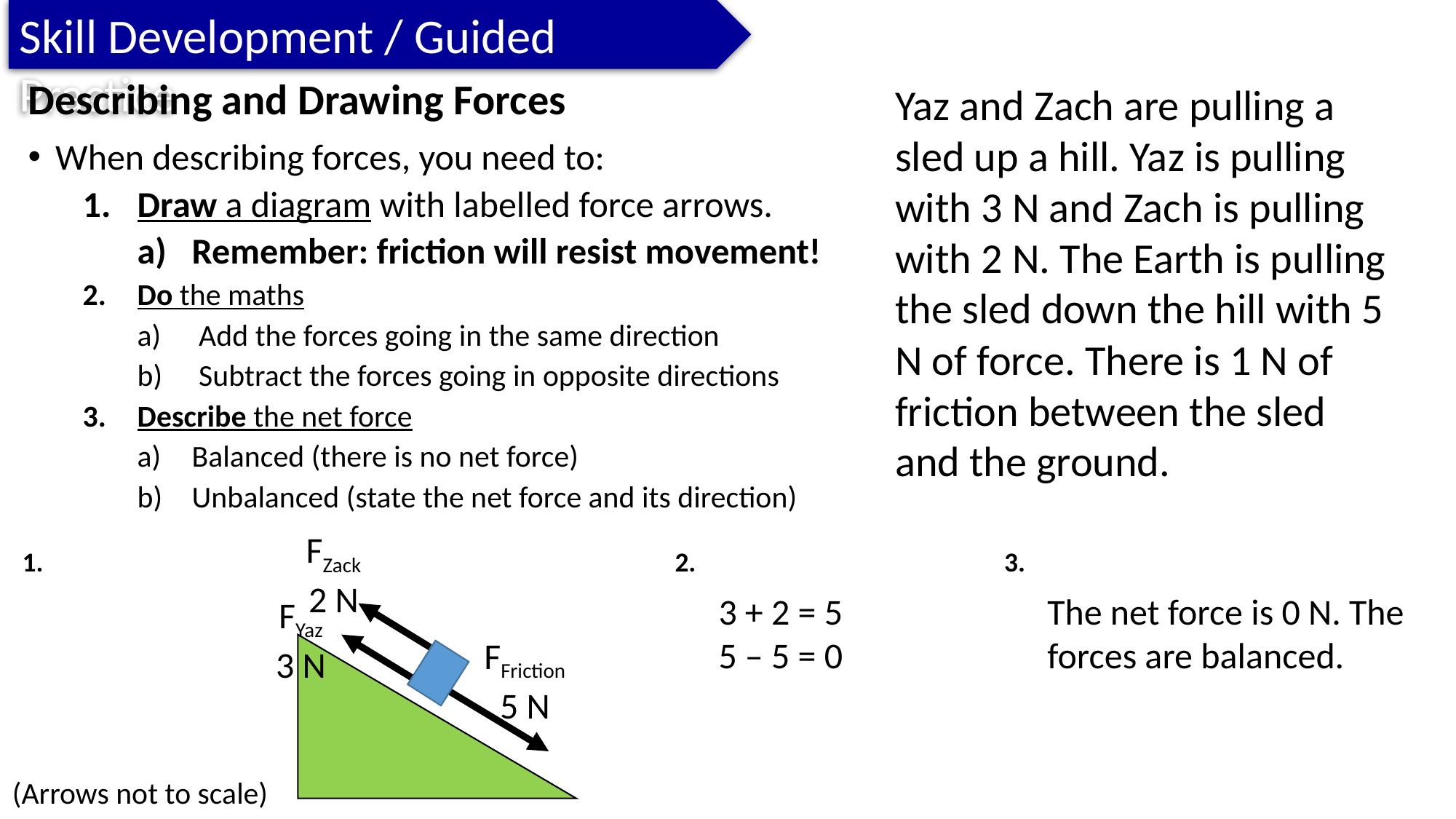

Skill Development / Guided Practice
Describing and Drawing Forces
When describing forces, you need to:
Draw a diagram with labelled force arrows.
Remember: friction will resist movement!
Do the maths
Add the forces going in the same direction
Subtract the forces going in opposite directions
Describe the net force
Balanced (there is no net force)
Unbalanced (state the net force and its direction)
Yaz and Zach are pulling a sled up a hill. Yaz is pulling with 3 N and Zach is pulling with 2 N. The Earth is pulling the sled down the hill with 5 N of force. There is 1 N of friction between the sled and the ground.
FZack
2 N
1.
2.
3.
3 + 2 = 5
5 – 5 = 0
The net force is 0 N. The forces are balanced.
FYaz
3 N
FFriction
5 N

(Arrows not to scale)